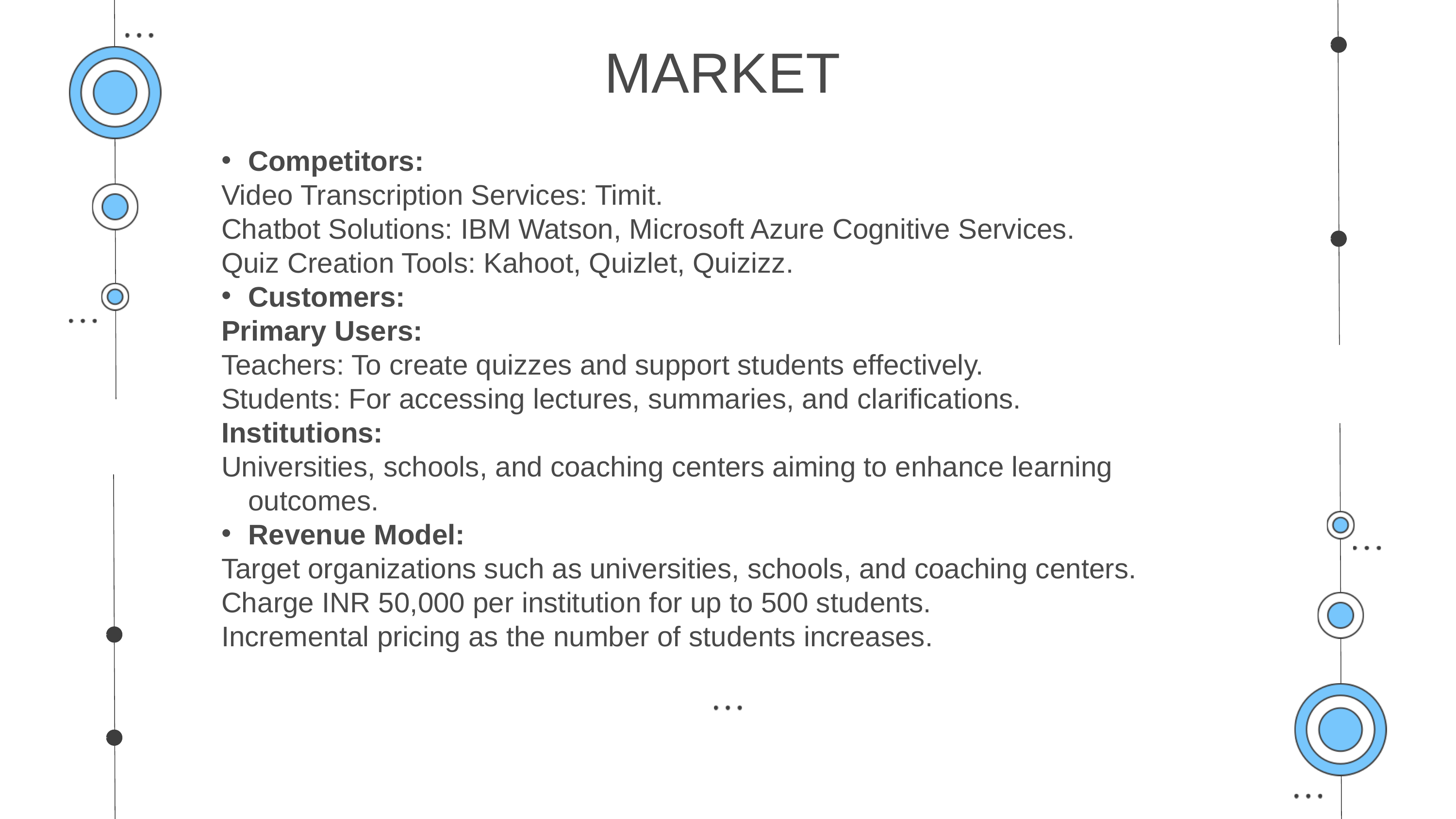

MARKET

Competitors:
Video Transcription Services: Timit.
Chatbot Solutions: IBM Watson, Microsoft Azure Cognitive Services.
Quiz Creation Tools: Kahoot, Quizlet, Quizizz.
Customers:
Primary Users:
Teachers: To create quizzes and support students effectively.
Students: For accessing lectures, summaries, and clarifications.
Institutions:
Universities, schools, and coaching centers aiming to enhance learning outcomes.
Revenue Model:
Target organizations such as universities, schools, and coaching centers.
Charge INR 50,000 per institution for up to 500 students.
Incremental pricing as the number of students increases.